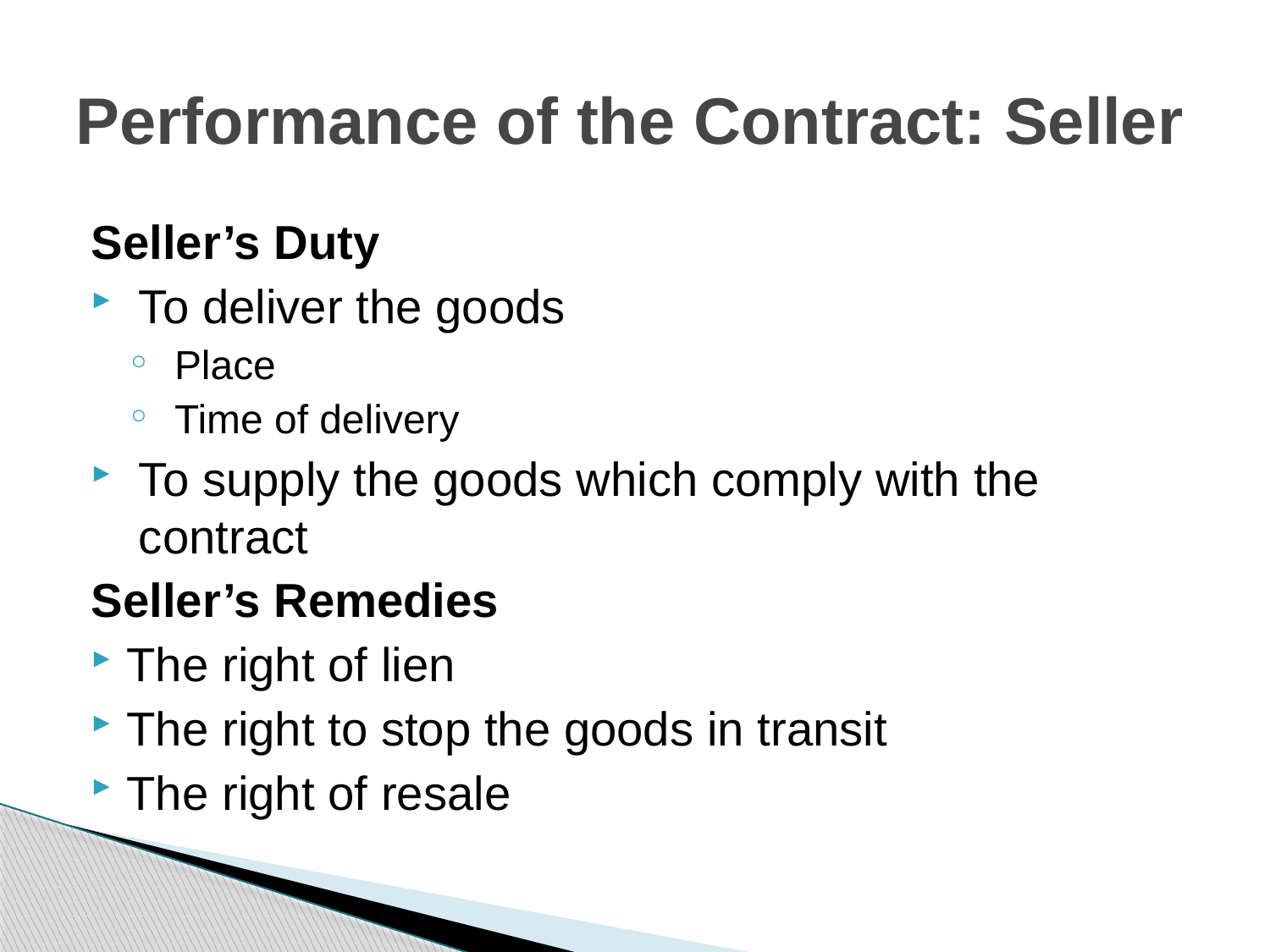

# Performance of the Contract: Seller
Seller’s Duty
To deliver the goods
Place
Time of delivery
To supply the goods which comply with the contract
Seller’s Remedies
The right of lien
The right to stop the goods in transit
The right of resale